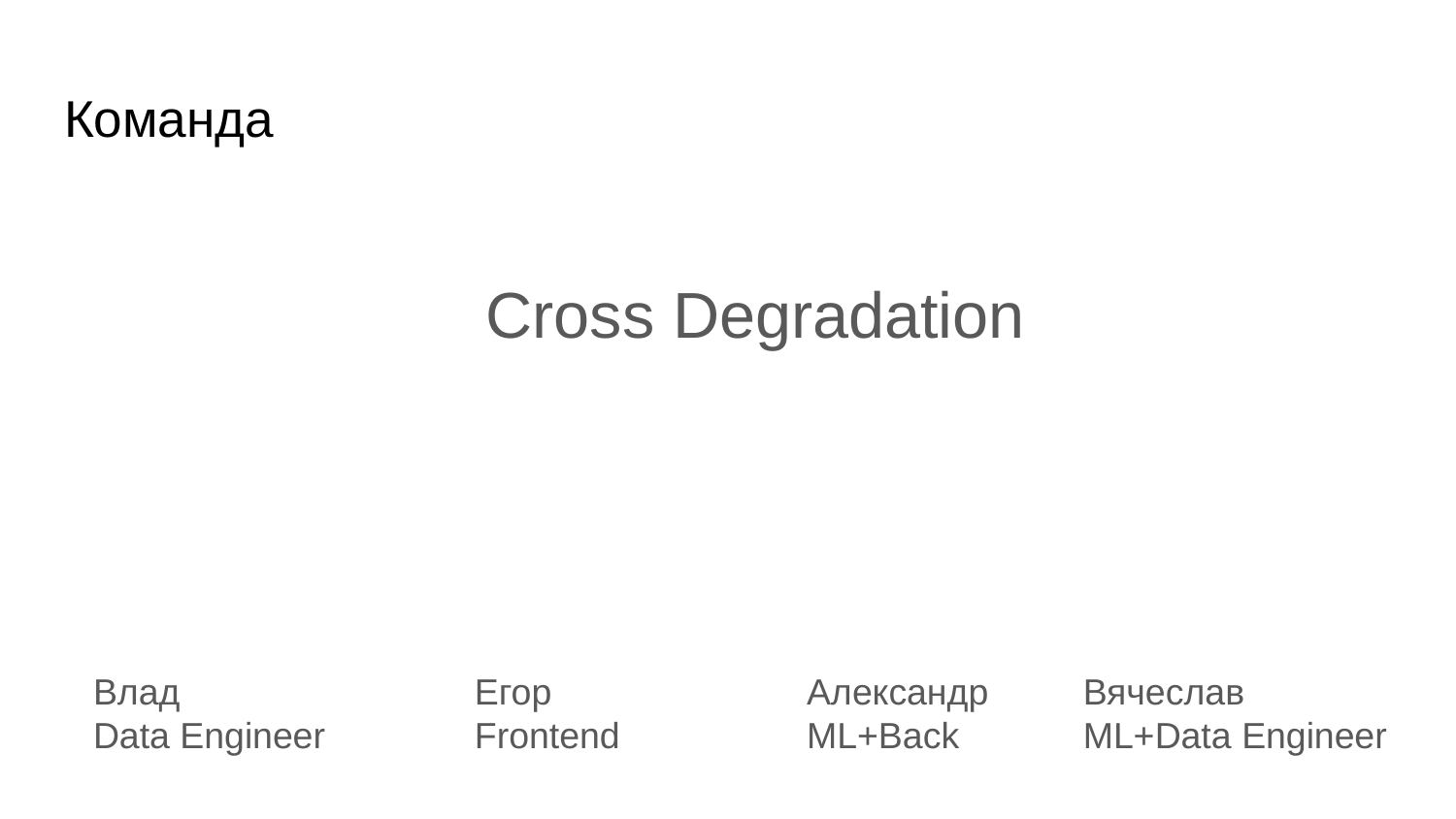

# Команда
Cross Degradation
Влад
Data Engineer
Егор
Frontend
Александр
ML+Back
Вячеслав
ML+Data Engineer